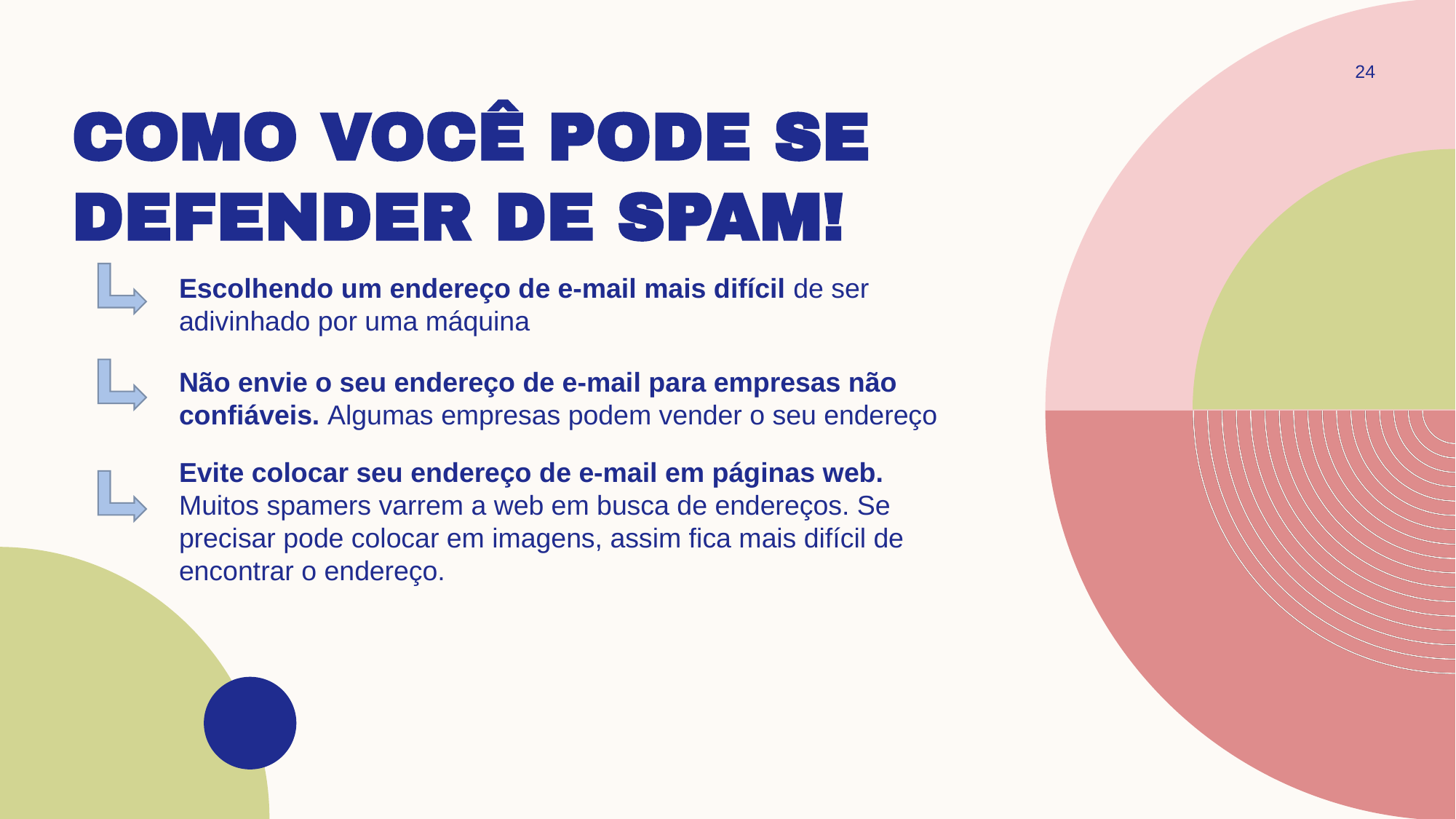

24
# Como você pode se defender de spam!

Escolhendo um endereço de e-mail mais difícil de ser adivinhado por uma máquina
Não envie o seu endereço de e-mail para empresas não confiáveis. Algumas empresas podem vender o seu endereço

Evite colocar seu endereço de e-mail em páginas web. Muitos spamers varrem a web em busca de endereços. Se precisar pode colocar em imagens, assim fica mais difícil de encontrar o endereço.